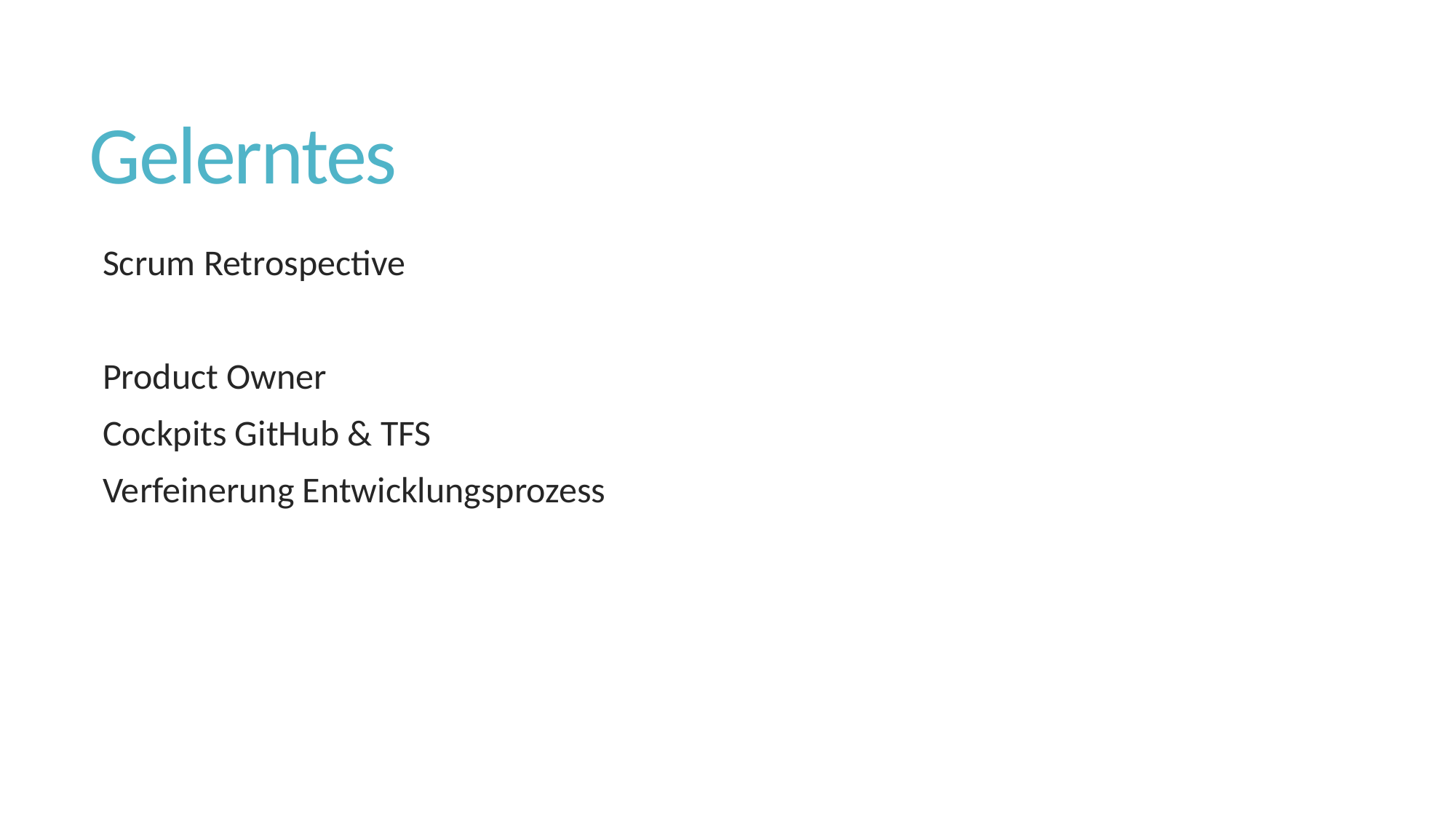

# Gelerntes
Scrum Retrospective

Product Owner
Cockpits GitHub & TFS
Verfeinerung Entwicklungsprozess